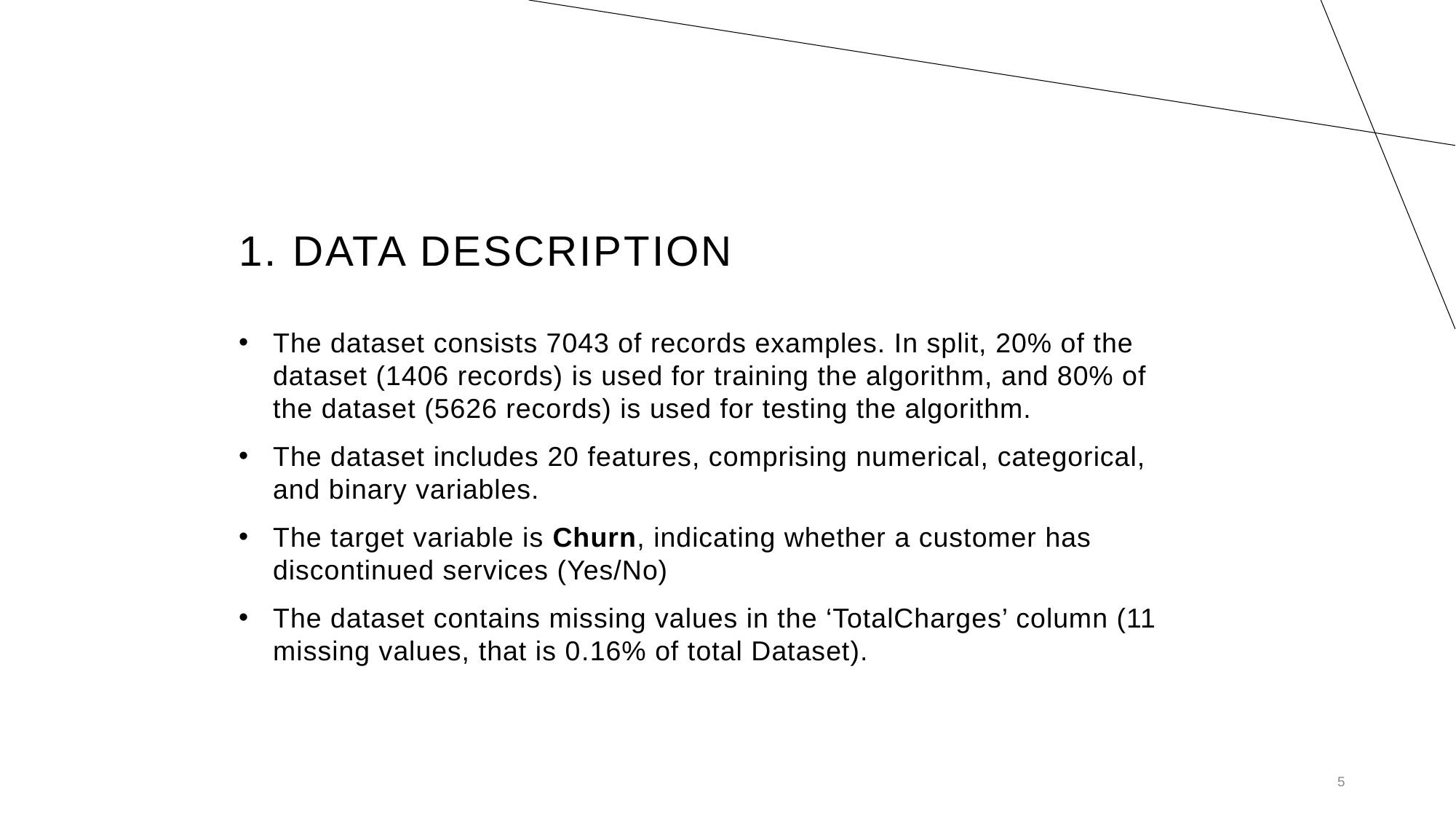

1. Data description
The dataset consists 7043 of records examples. In split, 20% of the dataset (1406 records) is used for training the algorithm, and 80% of the dataset (5626 records) is used for testing the algorithm.
The dataset includes 20 features, comprising numerical, categorical, and binary variables.
The target variable is Churn, indicating whether a customer has discontinued services (Yes/No)
The dataset contains missing values in the ‘TotalCharges’ column (11 missing values, that is 0.16% of total Dataset).
5